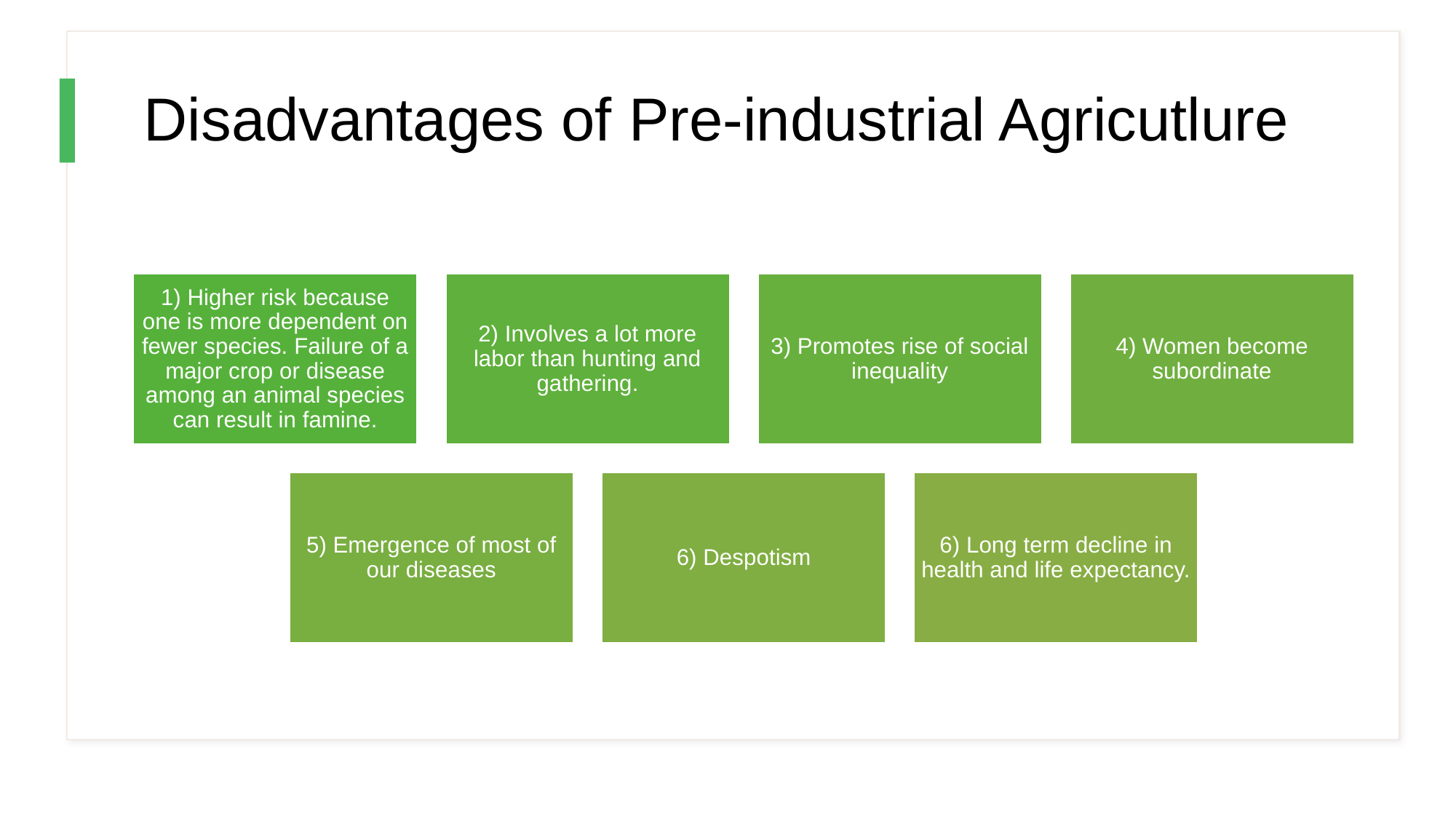

# Disadvantages of Pre-industrial Agricutlure

1) Higher risk because one is more dependent on fewer species. Failure of a major crop or disease among an animal species can result in famine.
2) Involves a lot more labor than hunting and gathering.
3) Promotes rise of social inequality
4) Women become subordinate
5) Emergence of most of our diseases
6) Despotism
6) Long term decline in health and life expectancy.